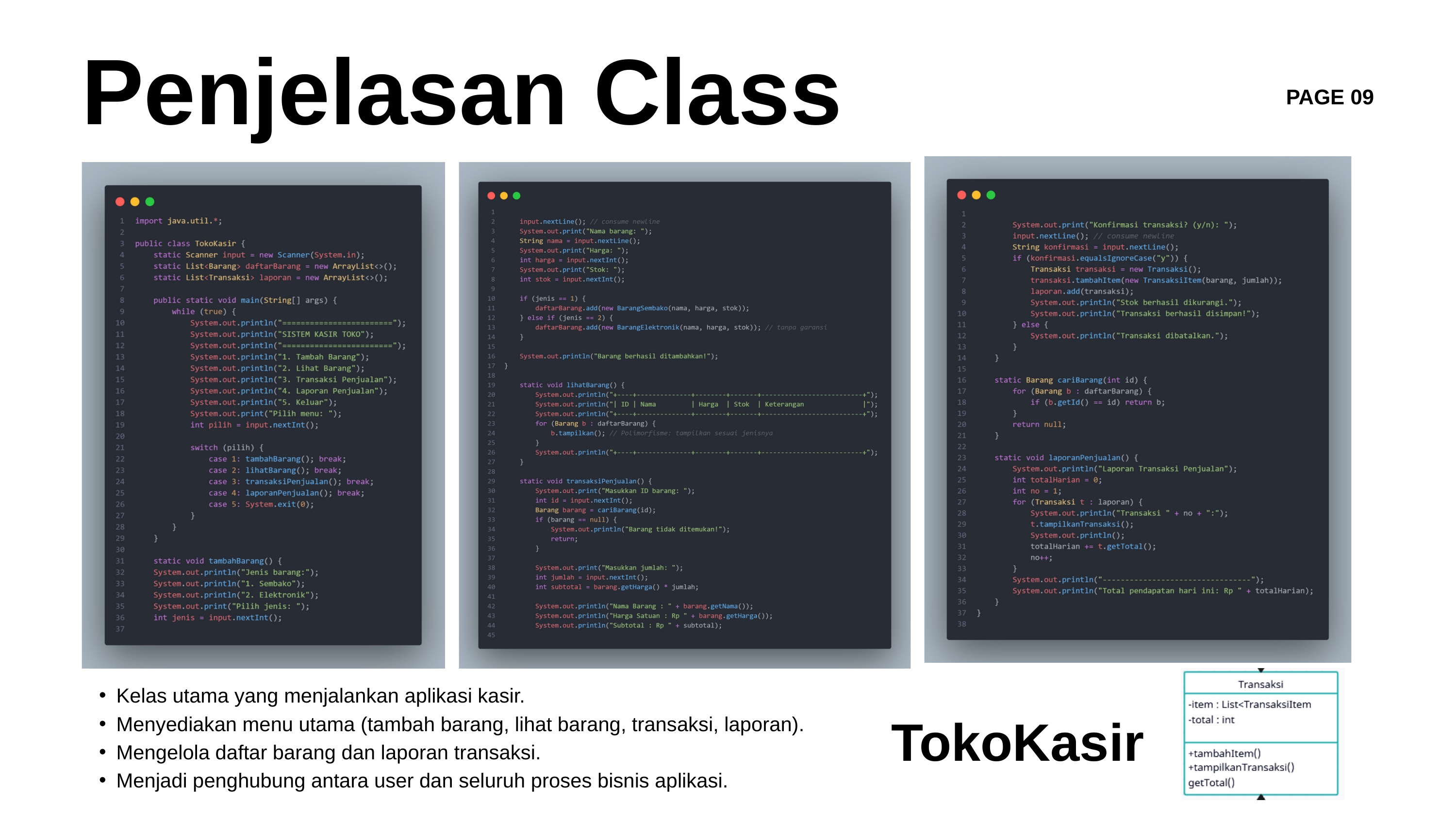

Penjelasan Class
PAGE 09

Kelas utama yang menjalankan aplikasi kasir.
Menyediakan menu utama (tambah barang, lihat barang, transaksi, laporan).
Mengelola daftar barang dan laporan transaksi.
Menjadi penghubung antara user dan seluruh proses bisnis aplikasi.

TokoKasir